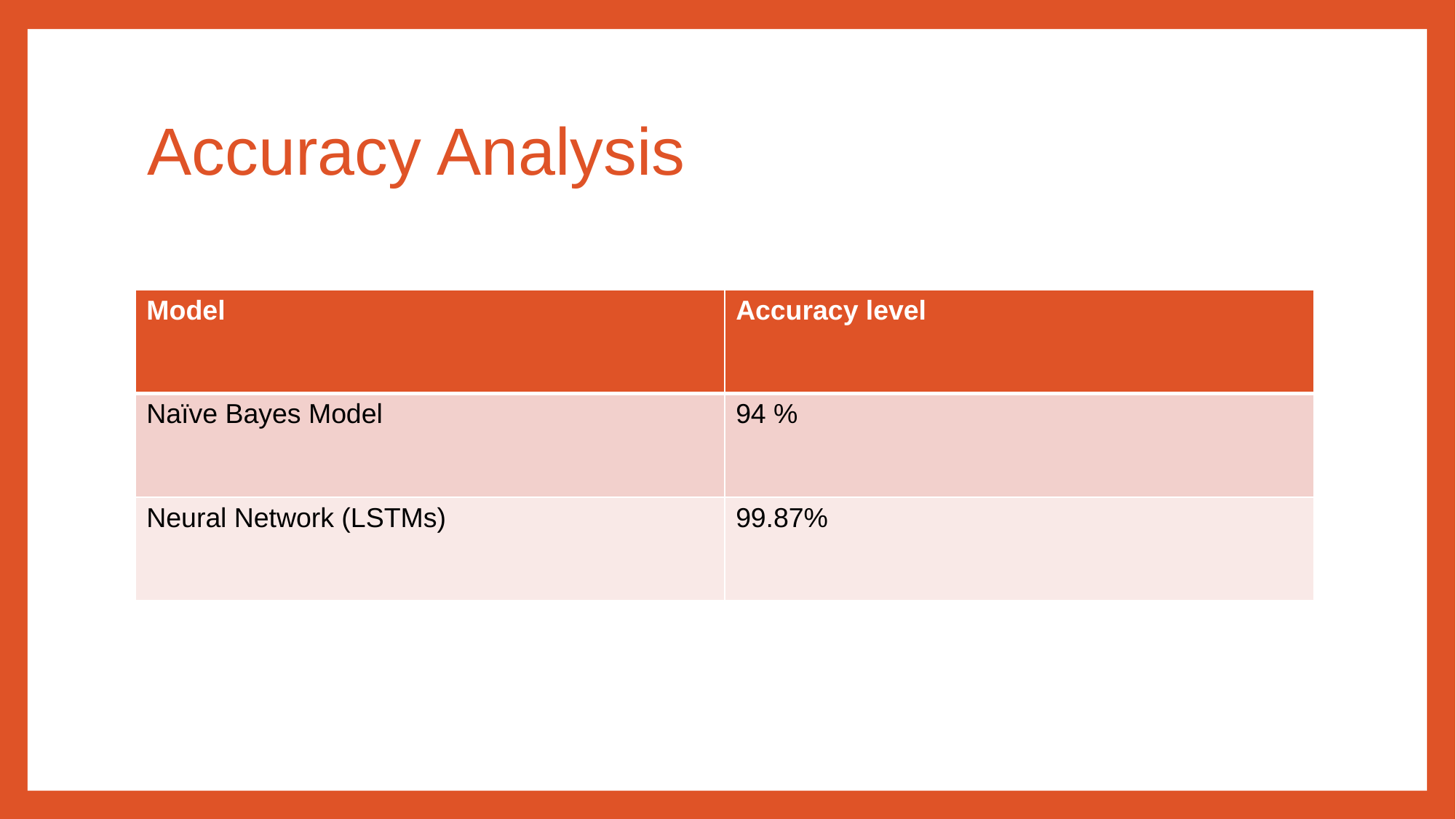

# Accuracy Analysis
| Model | Accuracy level |
| --- | --- |
| Naïve Bayes Model | 94 % |
| Neural Network (LSTMs) | 99.87% |